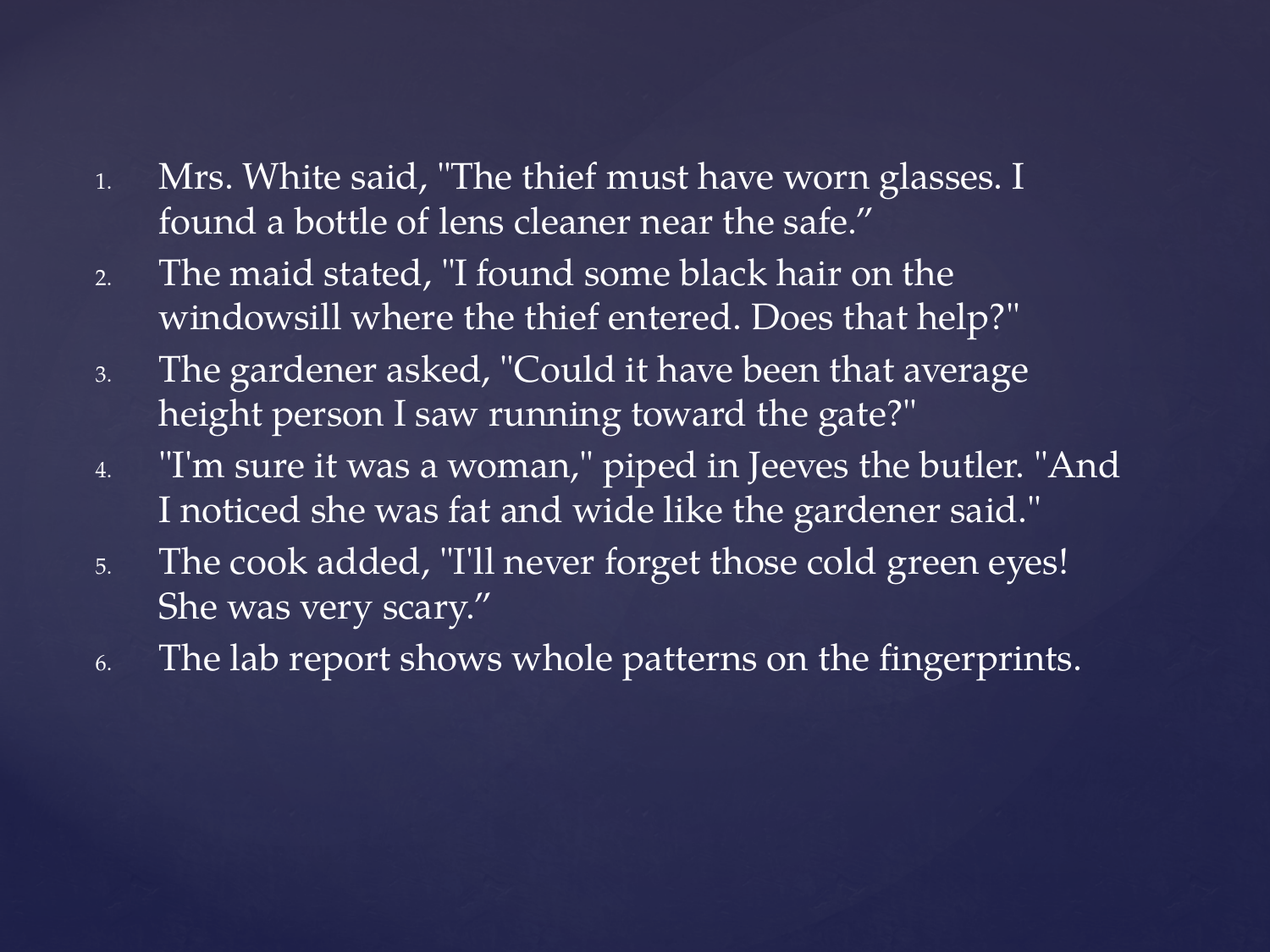

Mrs. White said, "The thief must have worn glasses. I found a bottle of lens cleaner near the safe.”
The maid stated, "I found some black hair on the windowsill where the thief entered. Does that help?"
The gardener asked, "Could it have been that average height person I saw running toward the gate?"
"I'm sure it was a woman," piped in Jeeves the butler. "And I noticed she was fat and wide like the gardener said."
The cook added, "I'll never forget those cold green eyes! She was very scary.”
The lab report shows whole patterns on the fingerprints.
#